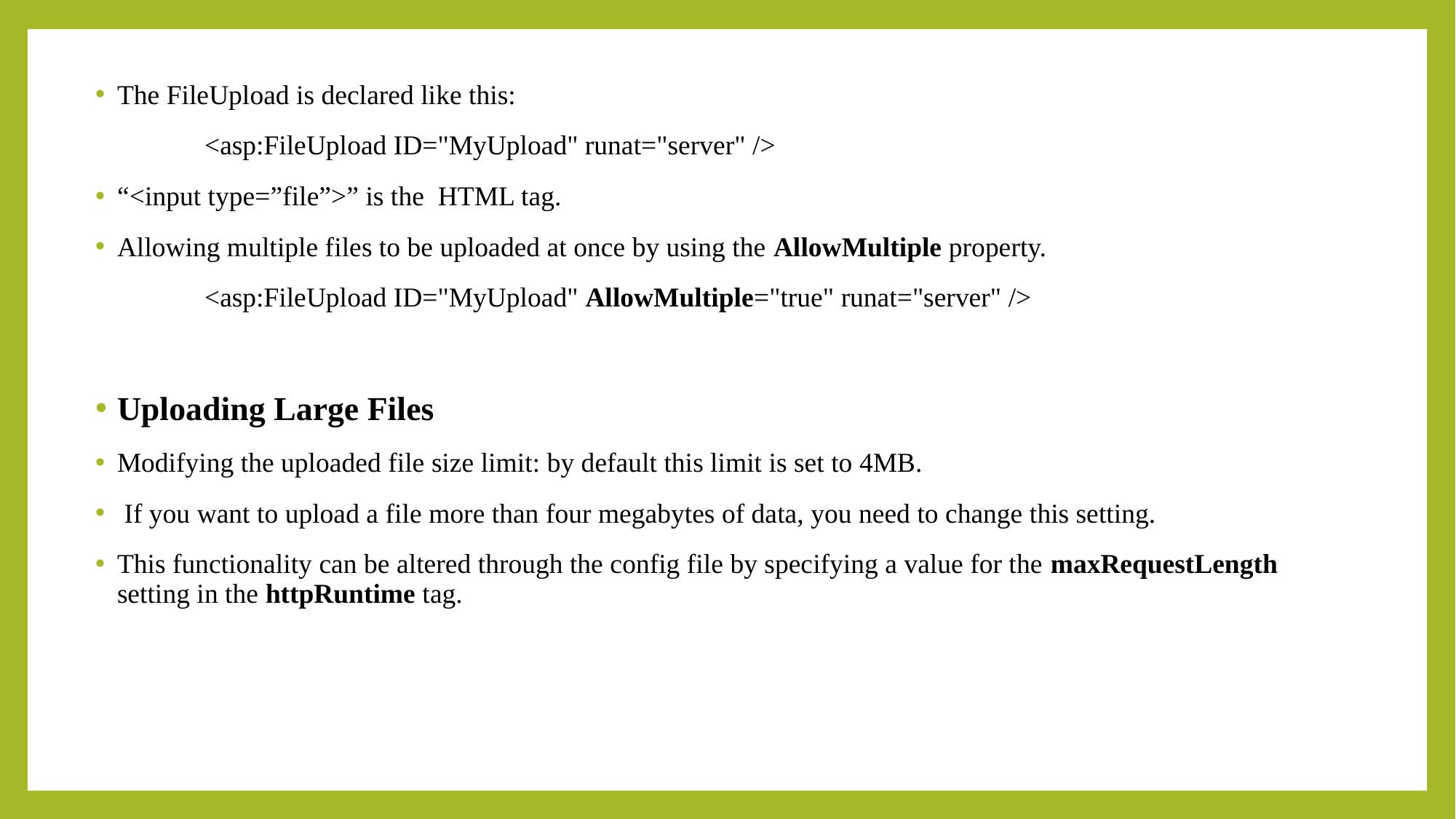

The FileUpload is declared like this:
	<asp:FileUpload ID="MyUpload" runat="server" />
“<input type=”file”>” is the  HTML tag.
Allowing multiple files to be uploaded at once by using the AllowMultiple property.
	<asp:FileUpload ID="MyUpload" AllowMultiple="true" runat="server" />

Uploading Large Files
Modifying the uploaded file size limit: by default this limit is set to 4MB.
 If you want to upload a file more than four megabytes of data, you need to change this setting.
This functionality can be altered through the config file by specifying a value for the maxRequestLength setting in the httpRuntime tag.